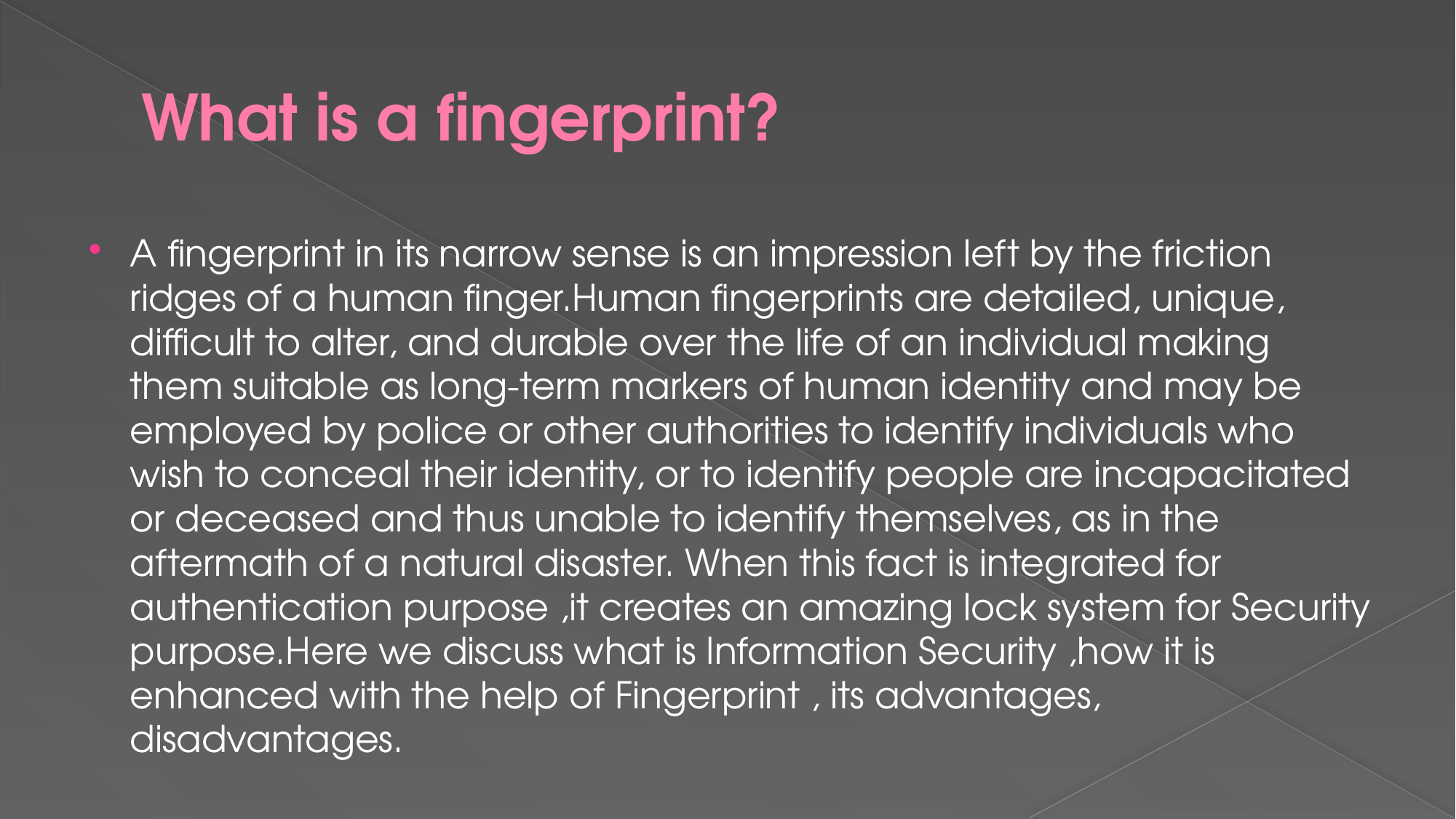

# What is a fingerprint?
A fingerprint in its narrow sense is an impression left by the friction ridges of a human finger.Human fingerprints are detailed, unique, difficult to alter, and durable over the life of an individual making them suitable as long-term markers of human identity and may be employed by police or other authorities to identify individuals who wish to conceal their identity, or to identify people are incapacitated or deceased and thus unable to identify themselves, as in the aftermath of a natural disaster. When this fact is integrated for authentication purpose ,it creates an amazing lock system for Security purpose.Here we discuss what is Information Security ,how it is enhanced with the help of Fingerprint , its advantages, disadvantages.